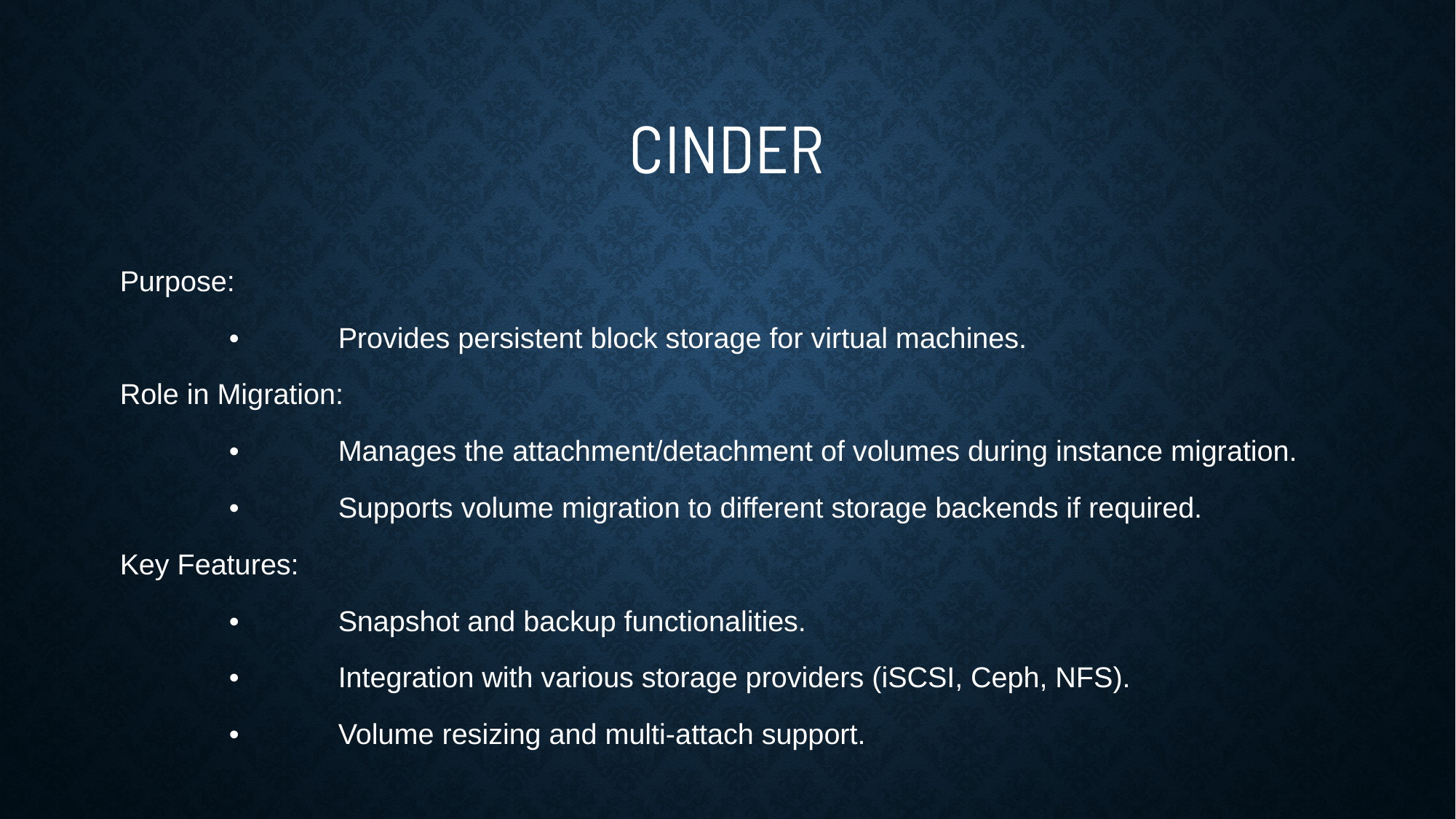

# Cinder
Purpose:
	•	Provides persistent block storage for virtual machines.
Role in Migration:
	•	Manages the attachment/detachment of volumes during instance migration.
	•	Supports volume migration to different storage backends if required.
Key Features:
	•	Snapshot and backup functionalities.
	•	Integration with various storage providers (iSCSI, Ceph, NFS).
	•	Volume resizing and multi-attach support.